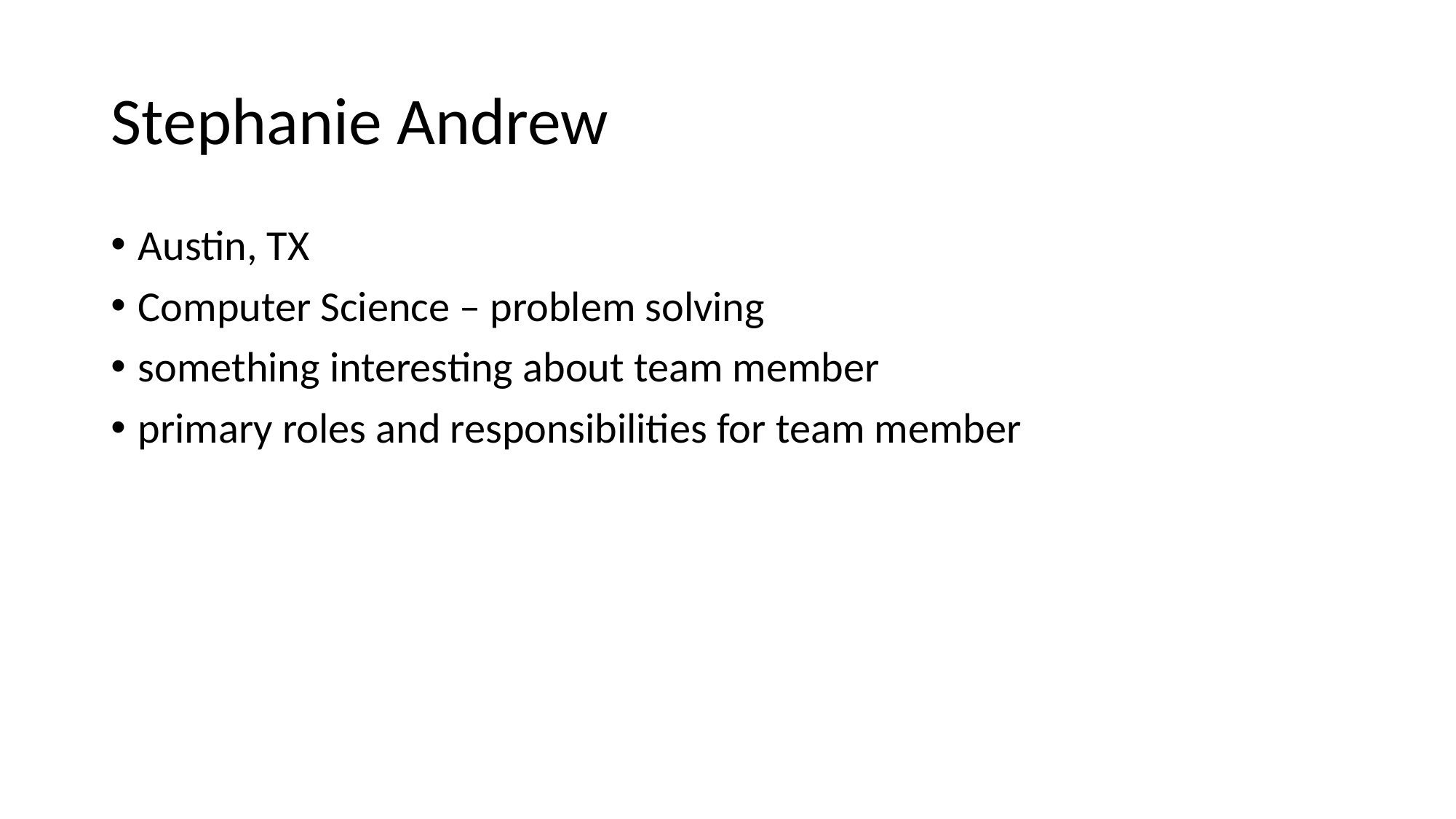

# Stephanie Andrew
Austin, TX
Computer Science – problem solving
something interesting about team member
primary roles and responsibilities for team member